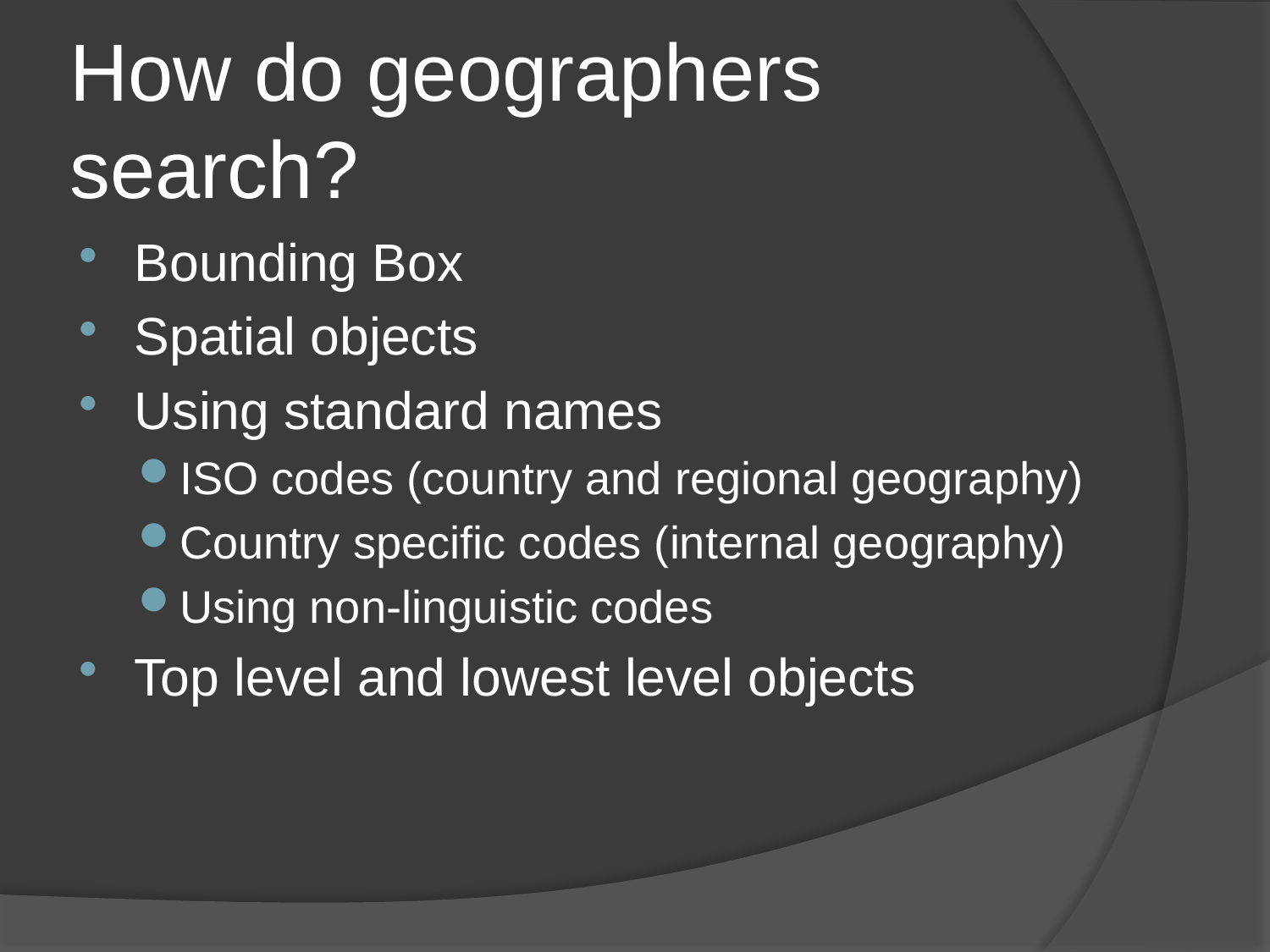

# How do geographers search?
Bounding Box
Spatial objects
Using standard names
ISO codes (country and regional geography)
Country specific codes (internal geography)
Using non-linguistic codes
Top level and lowest level objects